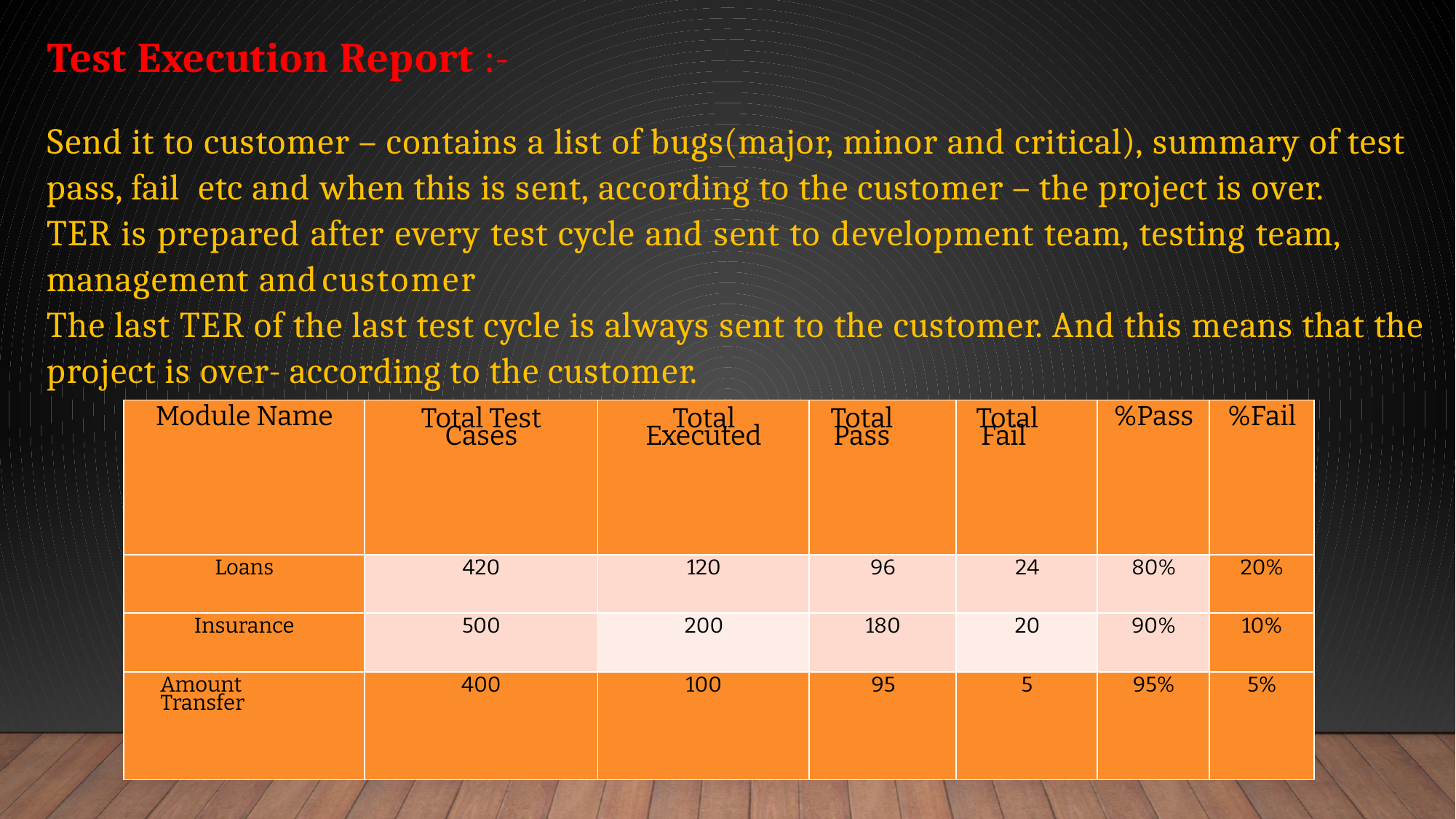

Test Execution Report :-

Send it to customer – contains a list of bugs(major, minor and critical), summary of test pass, fail  etc and when this is sent, according to the customer – the project is over.
TER is prepared after every test cycle and sent to development team, testing team, management and c u s t o m e r
The last TER of the last test cycle is always sent to the customer. And this means that the project is over- according to the customer.
| Module Name | Total Test Cases | Total Executed | Total Pass | Total Fail | %Pass | %Fail |
| --- | --- | --- | --- | --- | --- | --- |
| Loans | 420 | 120 | 96 | 24 | 80% | 20% |
| Insurance | 500 | 200 | 180 | 20 | 90% | 10% |
| Amount Transfer | 400 | 100 | 95 | 5 | 95% | 5% |